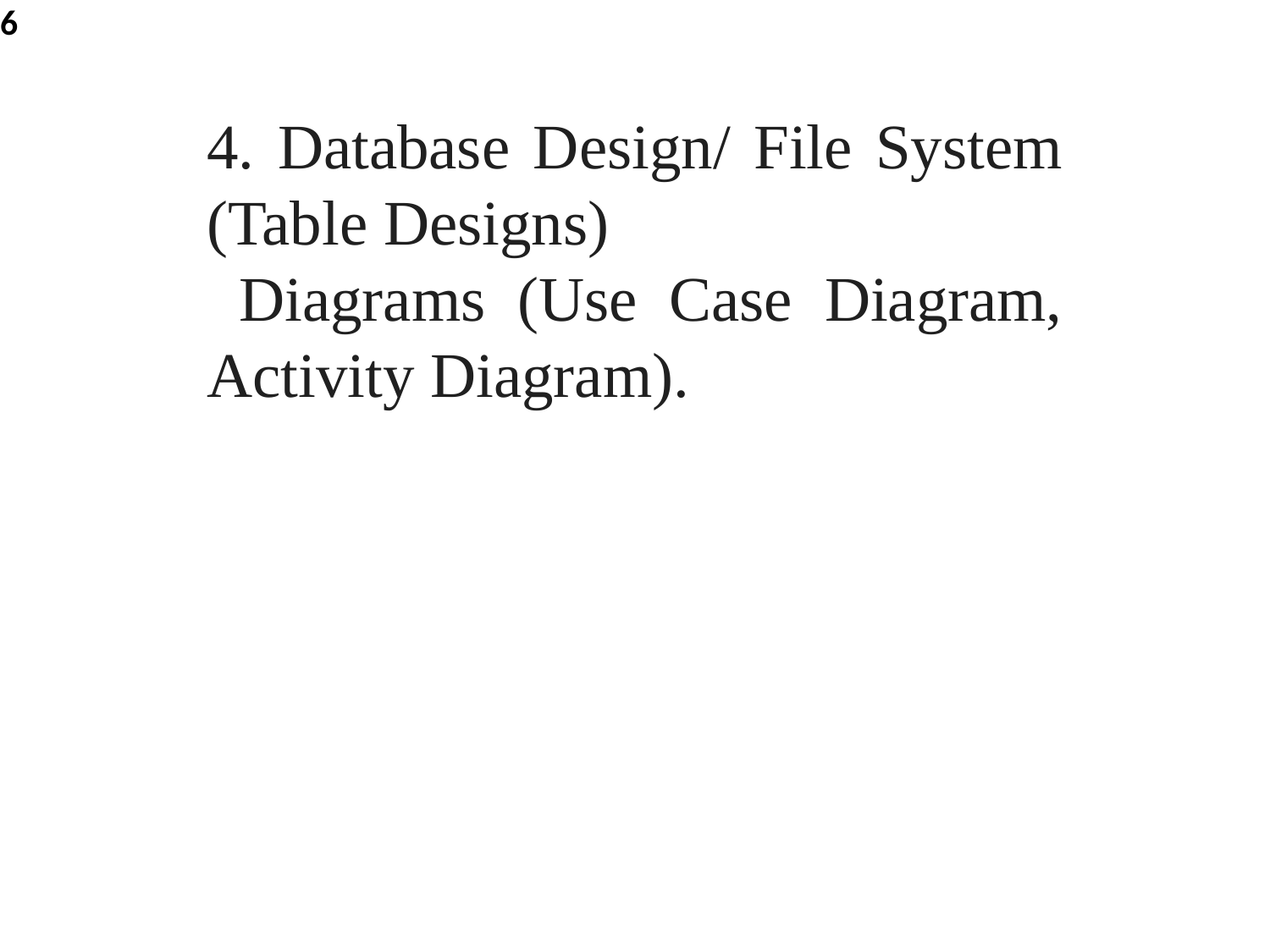

6
4. Database Design/ File System (Table Designs)
 Diagrams (Use Case Diagram, Activity Diagram).